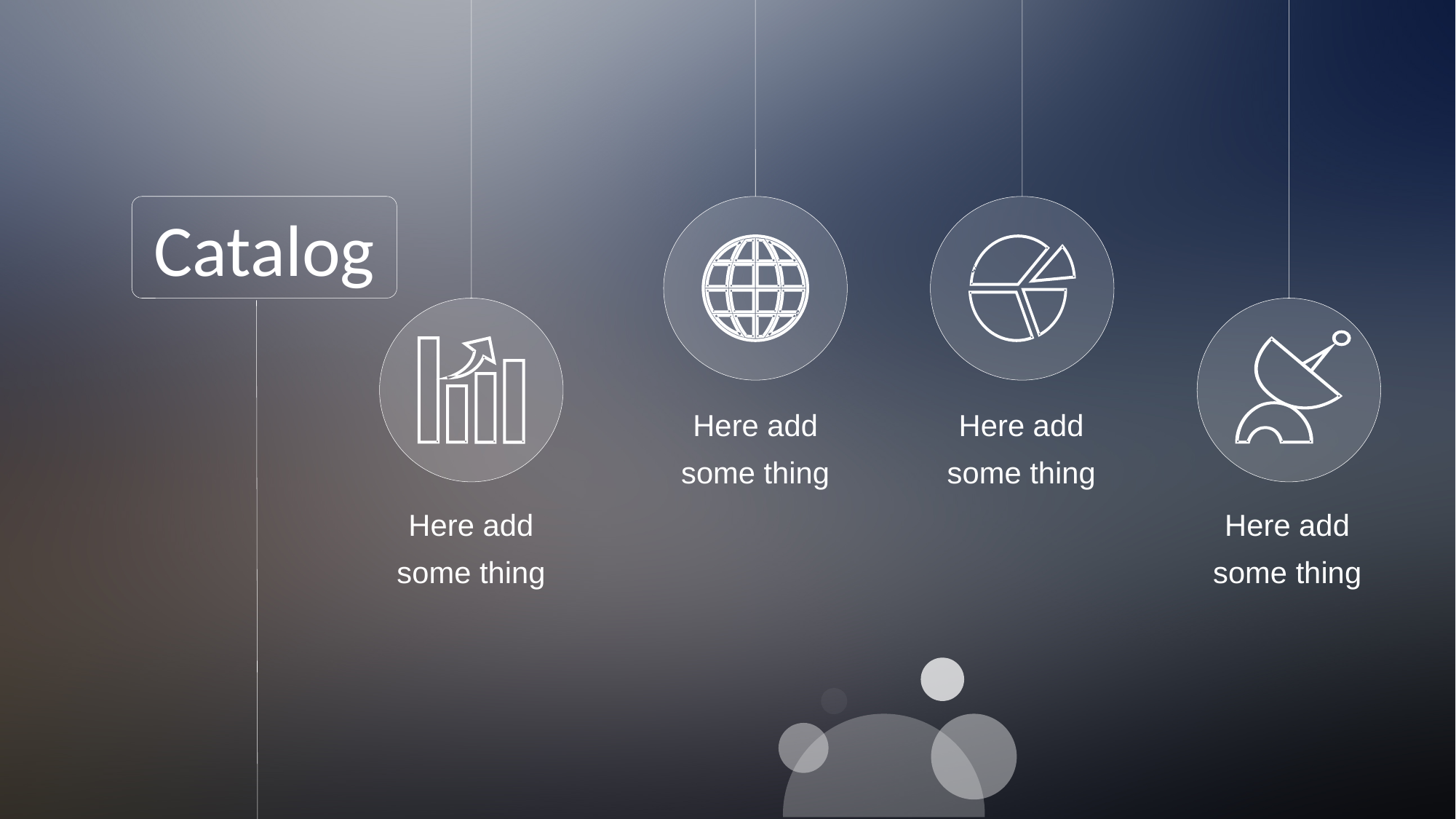

Catalog

Here add some thing
Here add some thing
Here add some thing
Here add some thing